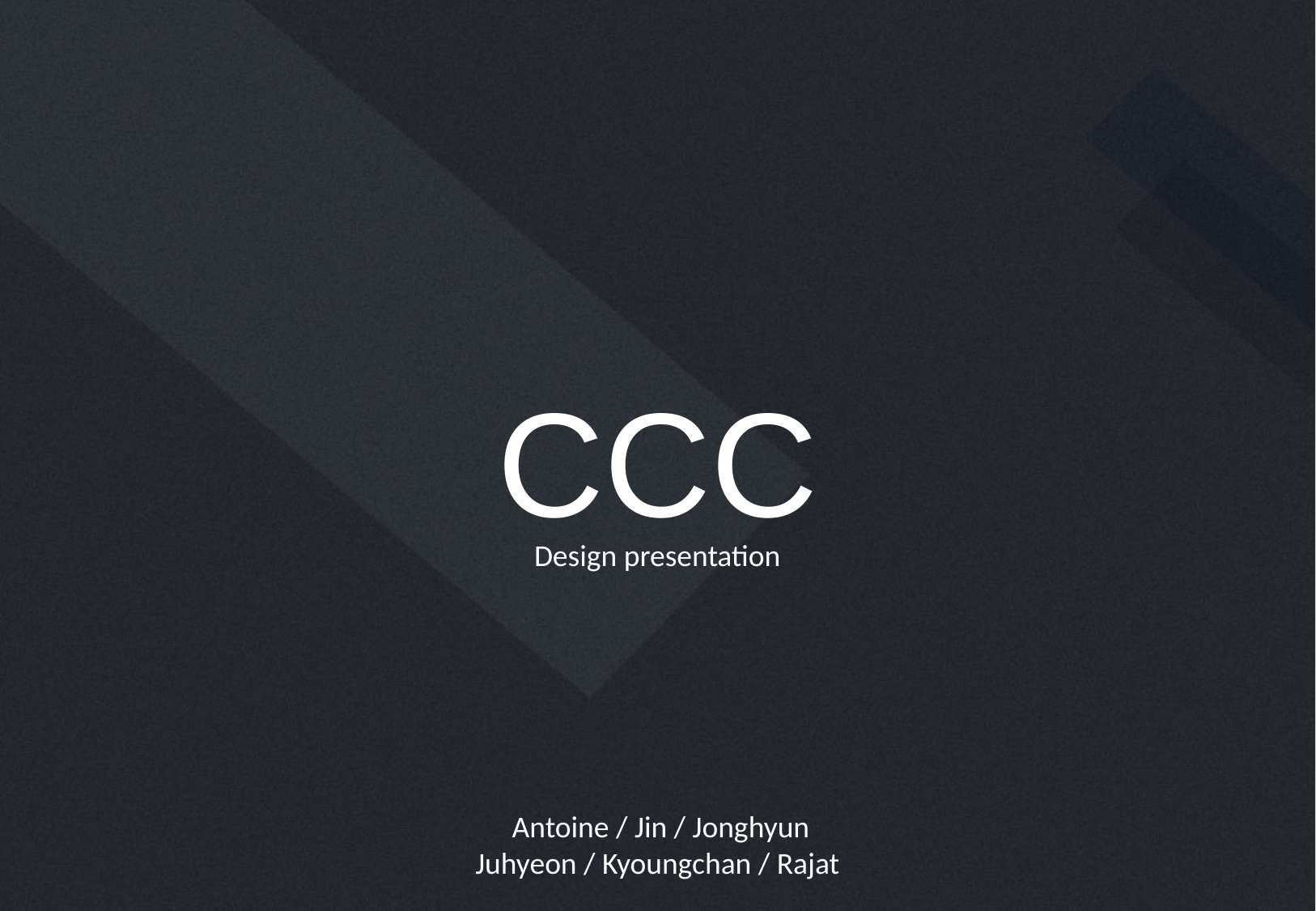

CCC
Design presentation
 Antoine / Jin / Jonghyun
Juhyeon / Kyoungchan / Rajat